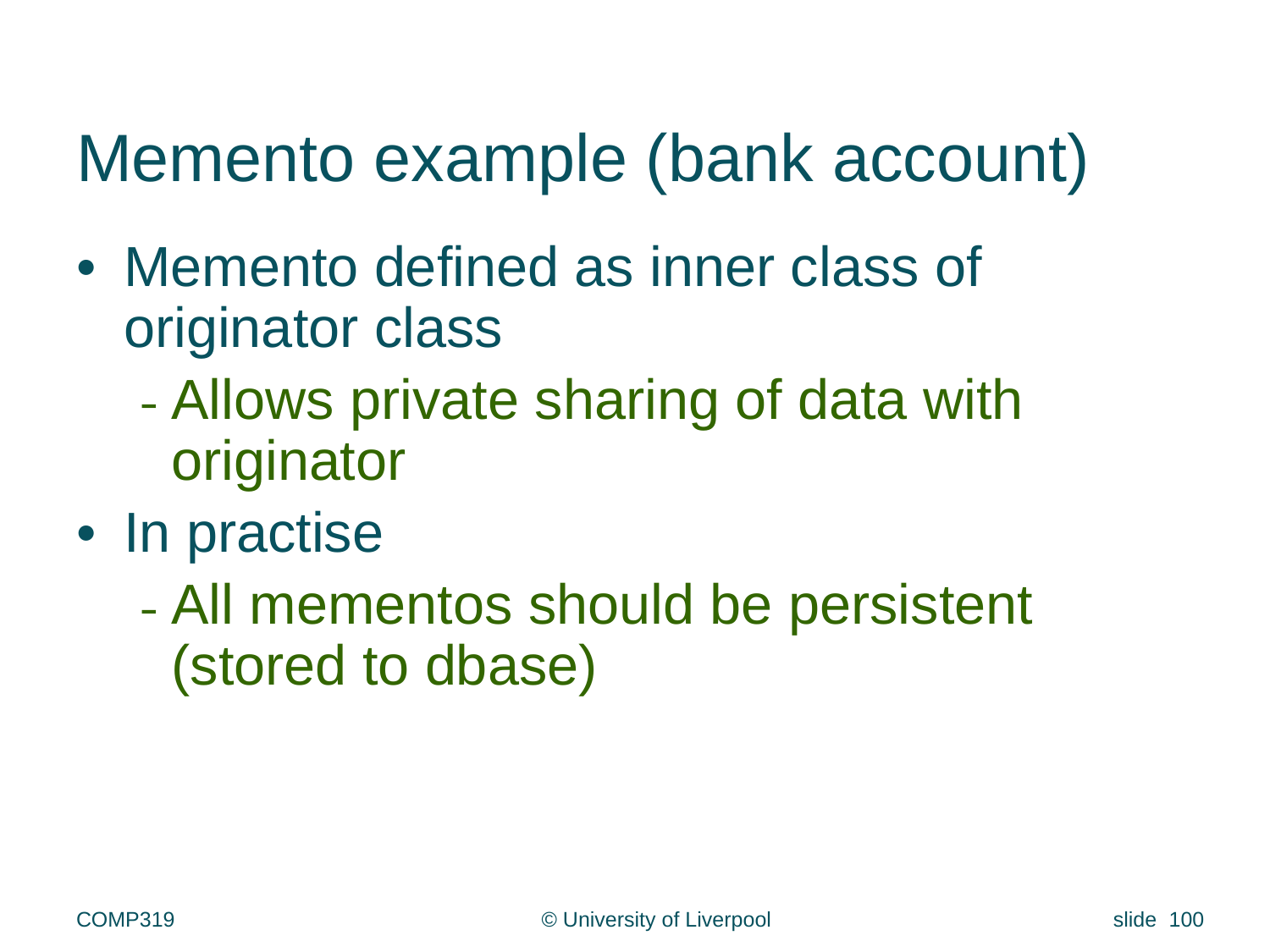

# Memento example (bank account)
Memento defined as inner class of originator class
Allows private sharing of data with originator
In practise
All mementos should be persistent (stored to dbase)
COMP319
© University of Liverpool
slide  100